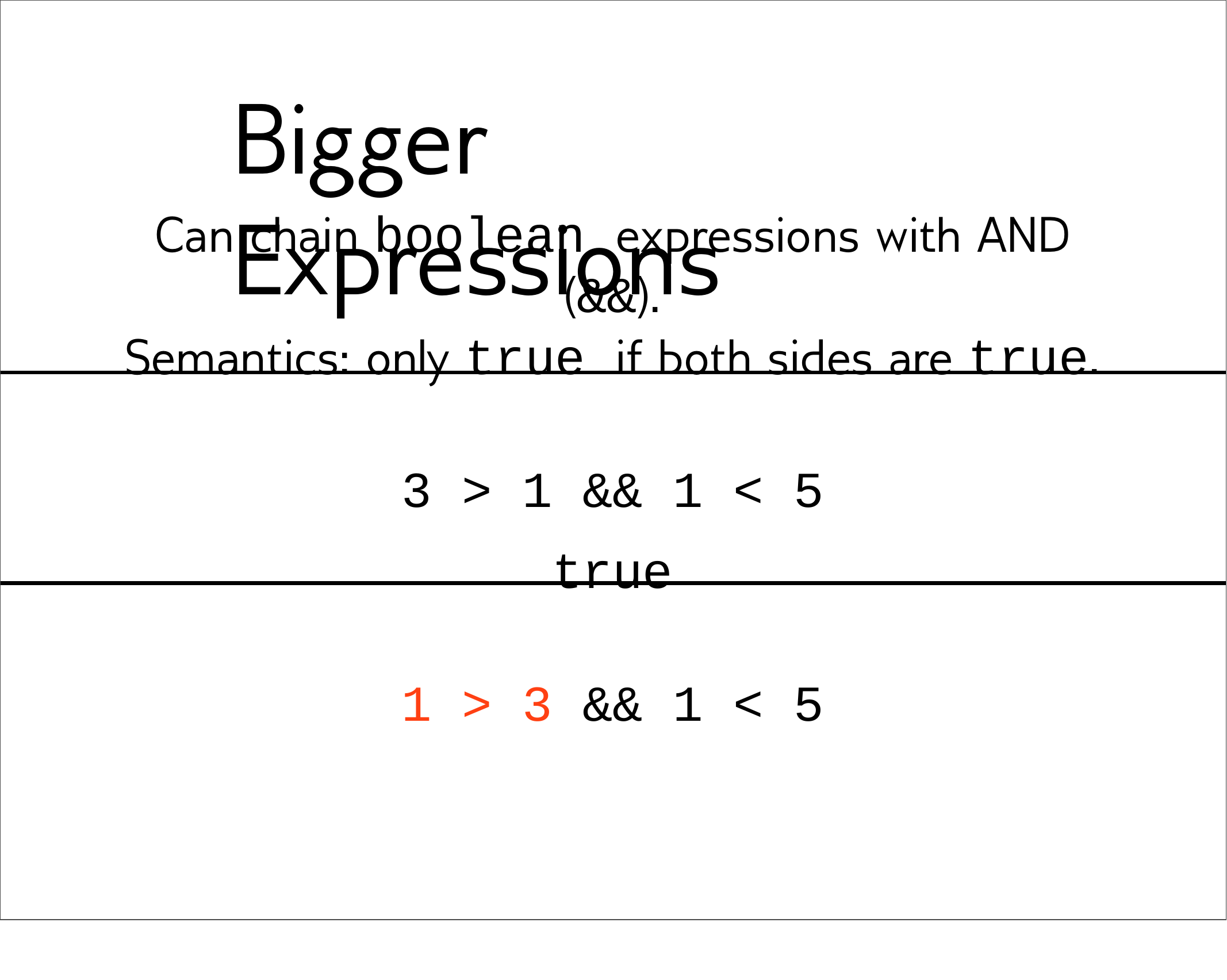

# Bigger Expressions
Can chain boolean expressions with AND (&&).
Semantics: only true if both sides are true.

3 > 1 && 1 < 5
true

1 > 3 && 1 < 5